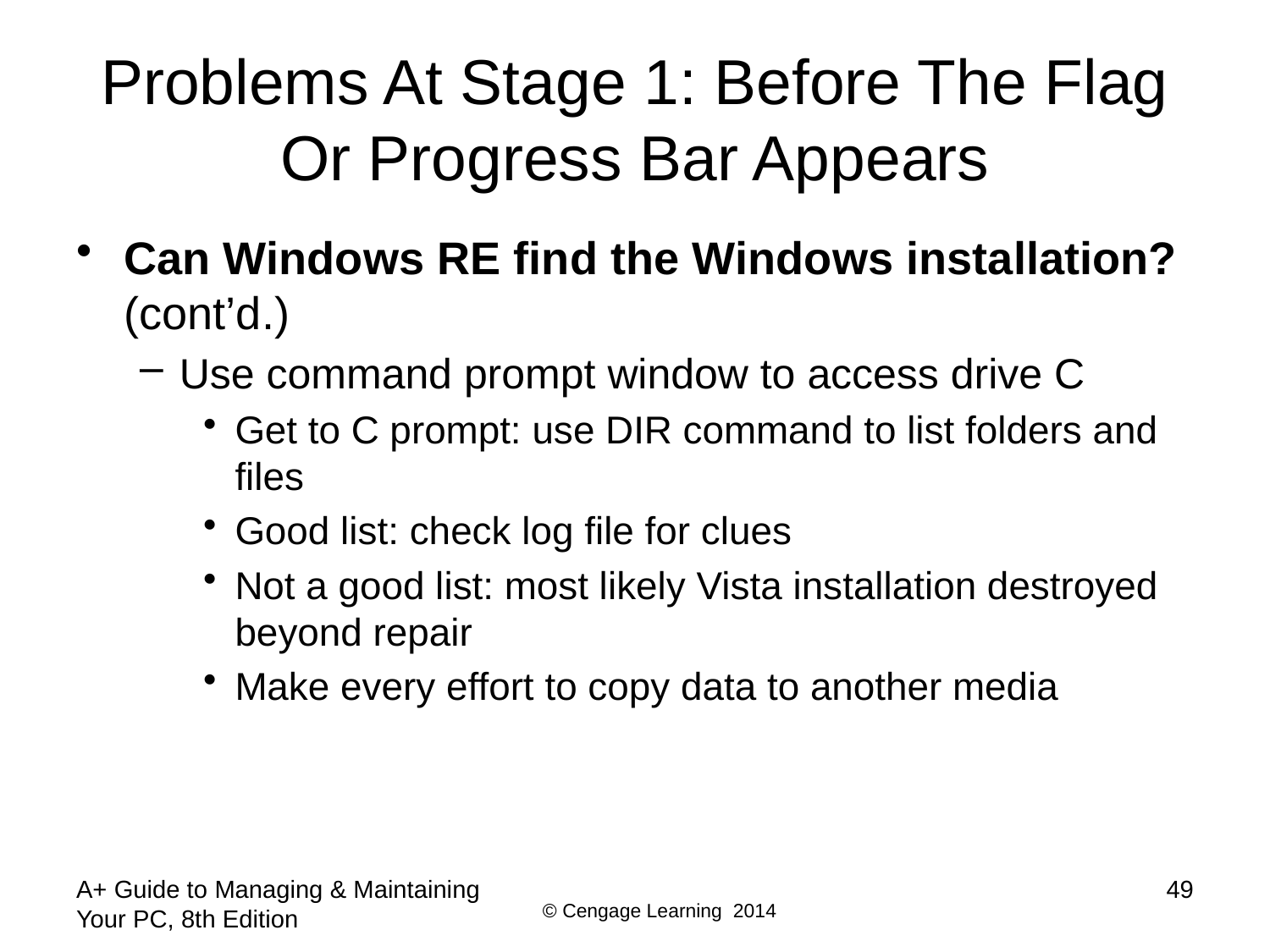

# Problems At Stage 1: Before The Flag Or Progress Bar Appears
Can Windows RE find the Windows installation? (cont’d.)
Use command prompt window to access drive C
Get to C prompt: use DIR command to list folders and files
Good list: check log file for clues
Not a good list: most likely Vista installation destroyed beyond repair
Make every effort to copy data to another media

A+ Guide to Managing & Maintaining Your PC, 8th Edition
49